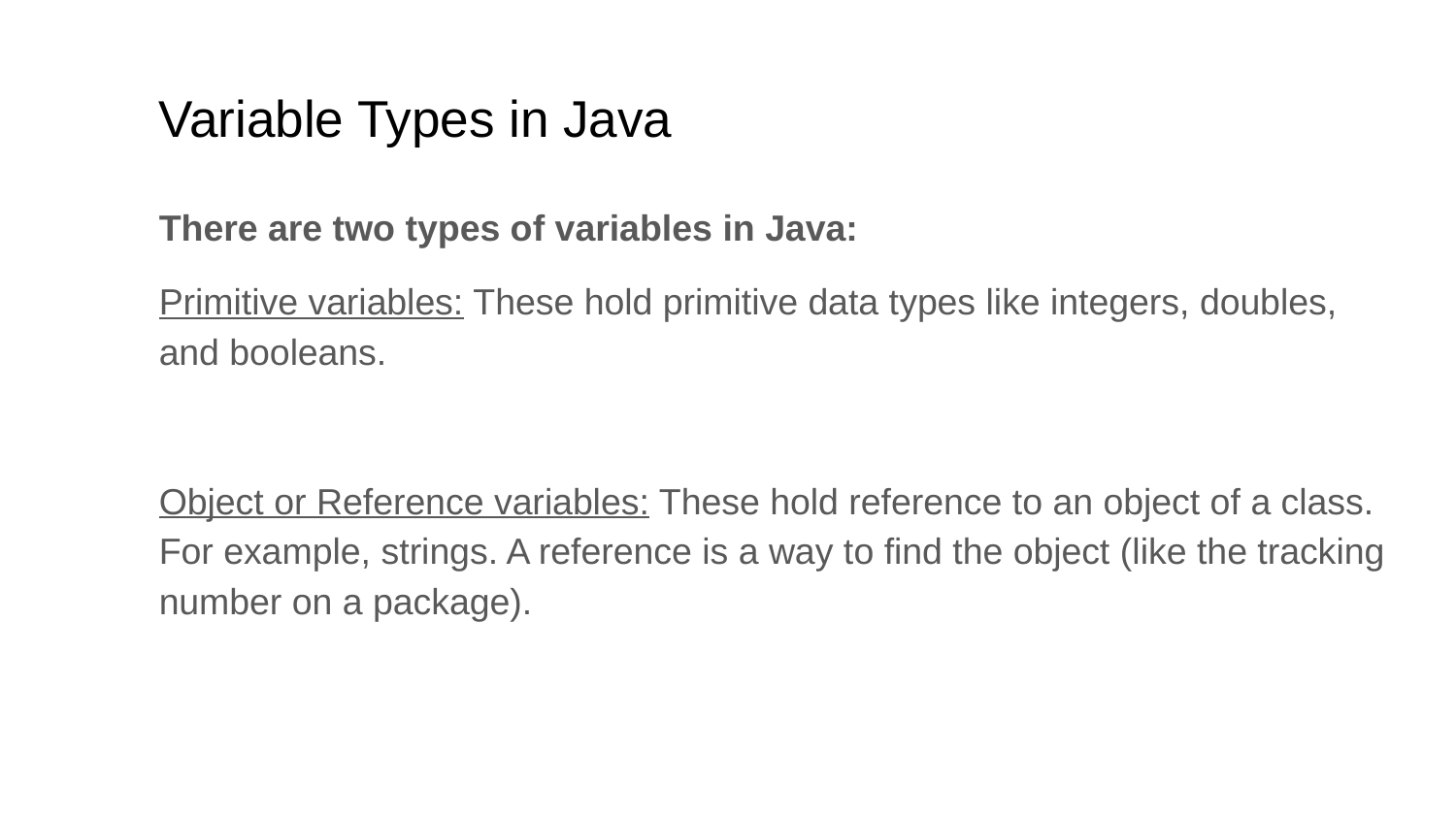

# Variable Types in Java
There are two types of variables in Java:
Primitive variables: These hold primitive data types like integers, doubles, and booleans.

Object or Reference variables: These hold reference to an object of a class. For example, strings. A reference is a way to find the object (like the tracking number on a package).